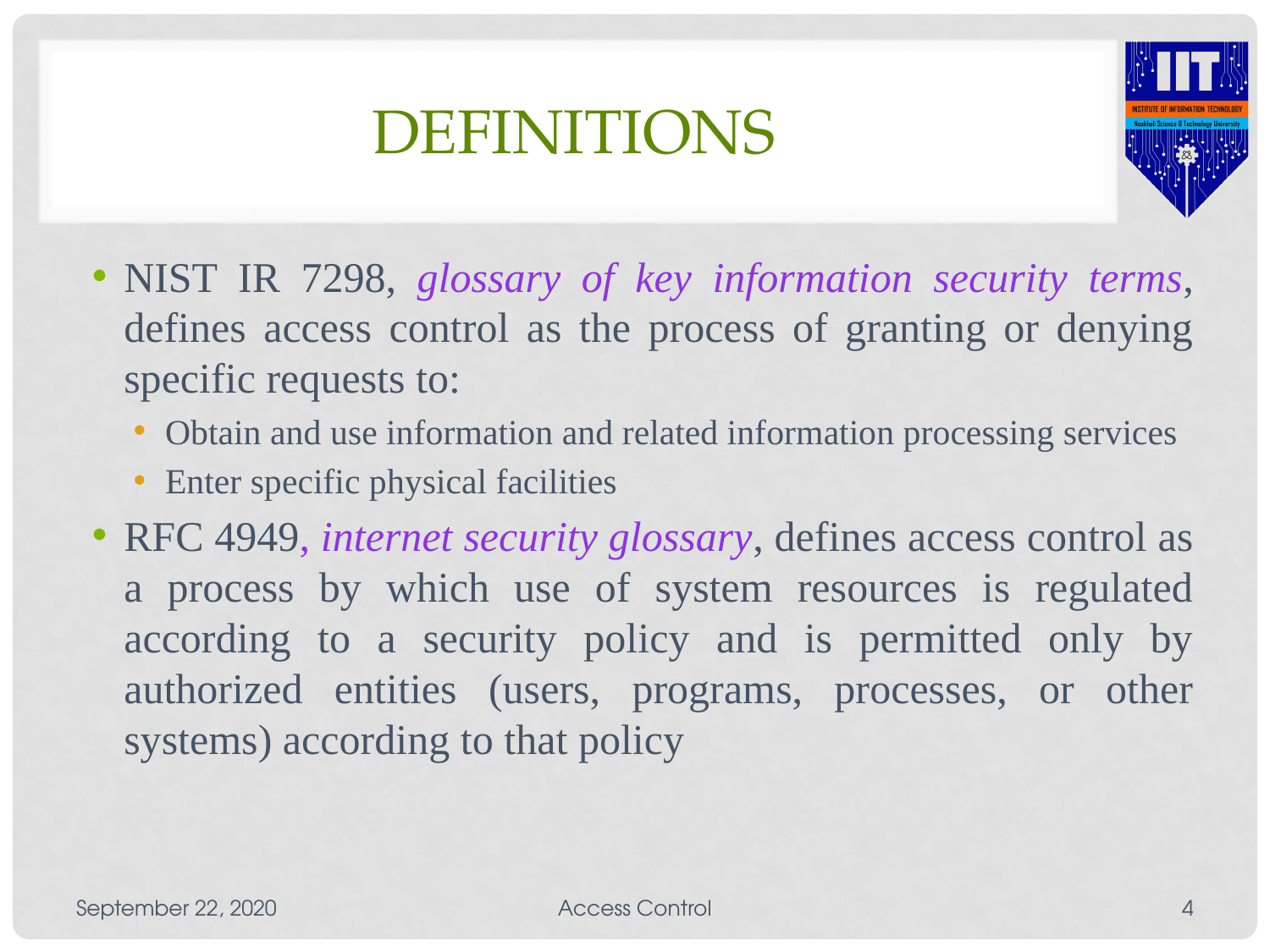

# Definitions
NIST IR 7298, glossary of key information security terms, defines access control as the process of granting or denying specific requests to:
Obtain and use information and related information processing services
Enter specific physical facilities
RFC 4949, internet security glossary, defines access control as a process by which use of system resources is regulated according to a security policy and is permitted only by authorized entities (users, programs, processes, or other systems) according to that policy
September 22, 2020
Access Control
4